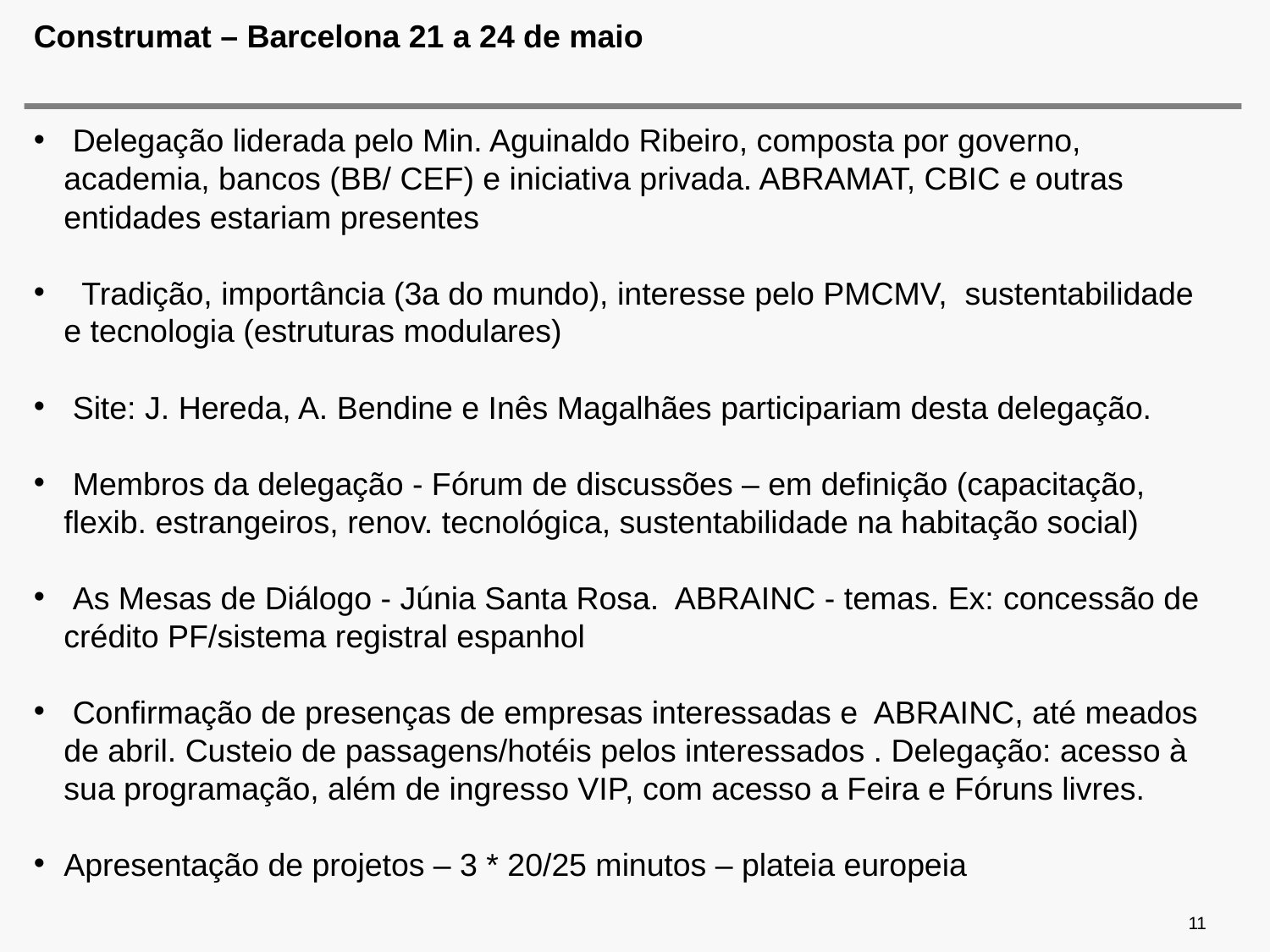

# Construmat – Barcelona 21 a 24 de maio

 Delegação liderada pelo Min. Aguinaldo Ribeiro, composta por governo, academia, bancos (BB/ CEF) e iniciativa privada. ABRAMAT, CBIC e outras entidades estariam presentes

  Tradição, importância (3a do mundo), interesse pelo PMCMV,  sustentabilidade e tecnologia (estruturas modulares)

 Site: J. Hereda, A. Bendine e Inês Magalhães participariam desta delegação.

 Membros da delegação - Fórum de discussões – em definição (capacitação, flexib. estrangeiros, renov. tecnológica, sustentabilidade na habitação social)

 As Mesas de Diálogo - Júnia Santa Rosa.  ABRAINC - temas. Ex: concessão de crédito PF/sistema registral espanhol

 Confirmação de presenças de empresas interessadas e  ABRAINC, até meados de abril. Custeio de passagens/hotéis pelos interessados . Delegação: acesso à sua programação, além de ingresso VIP, com acesso a Feira e Fóruns livres.

Apresentação de projetos – 3 * 20/25 minutos – plateia europeia

11